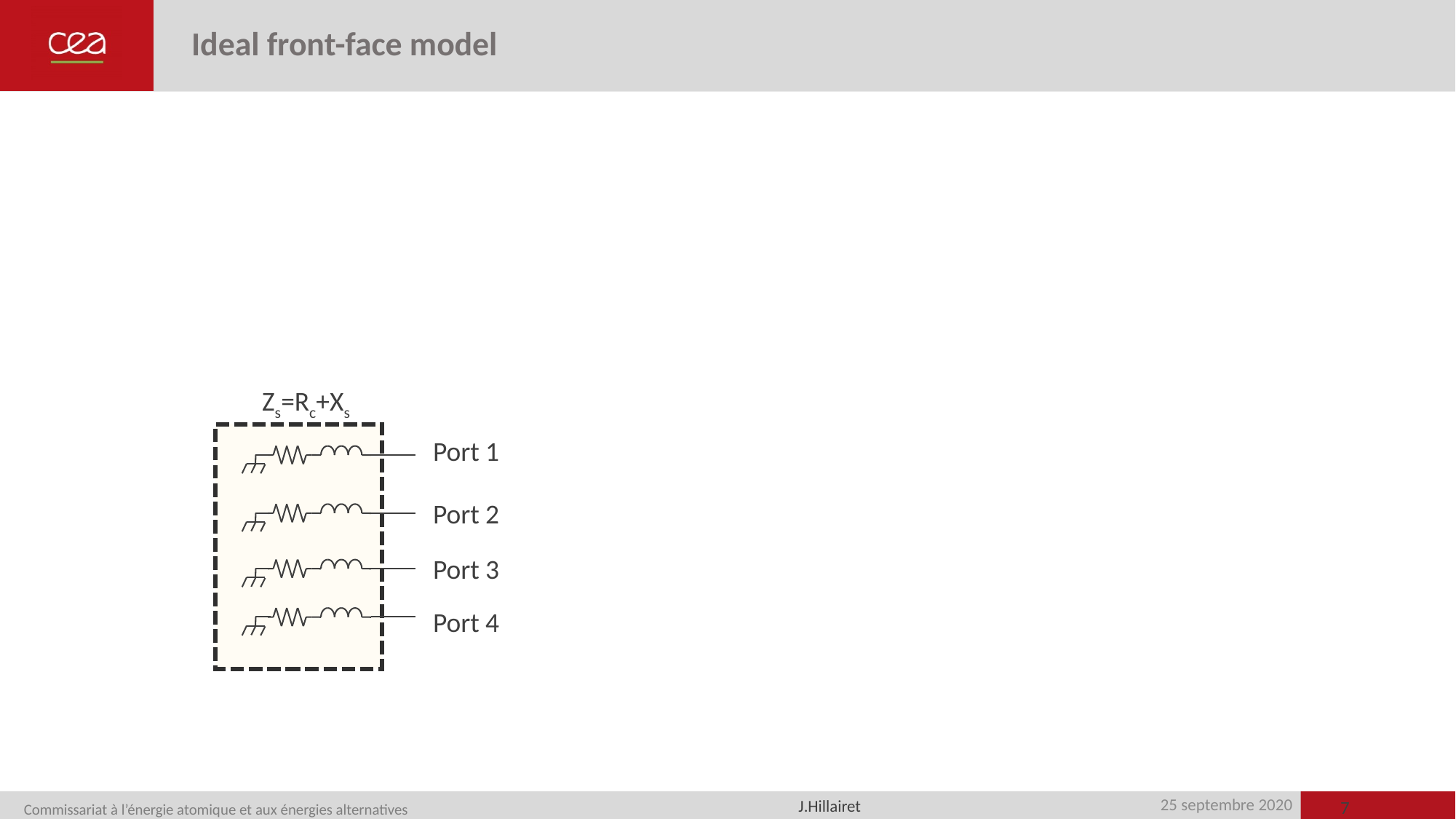

# Ideal front-face model
Zs=Rc+Xs

Port 1

Port 2

Port 3

Port 4

7